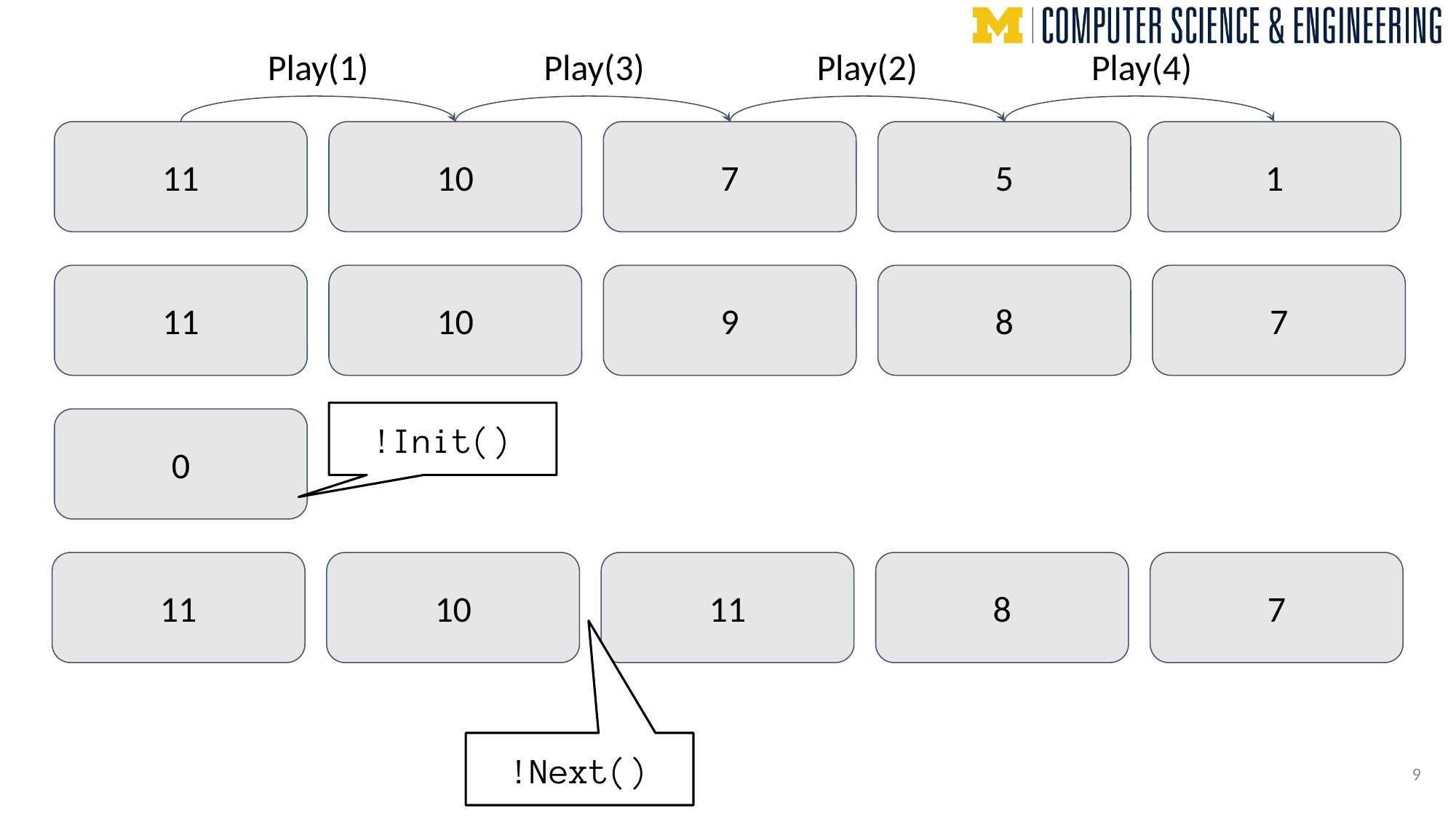

Play(1)
10
Play(3)
7
Play(2)
5
Play(4)
1
11
11
10
9
8
7
!Init()
0
11
10
11
8
7
!Next()
9